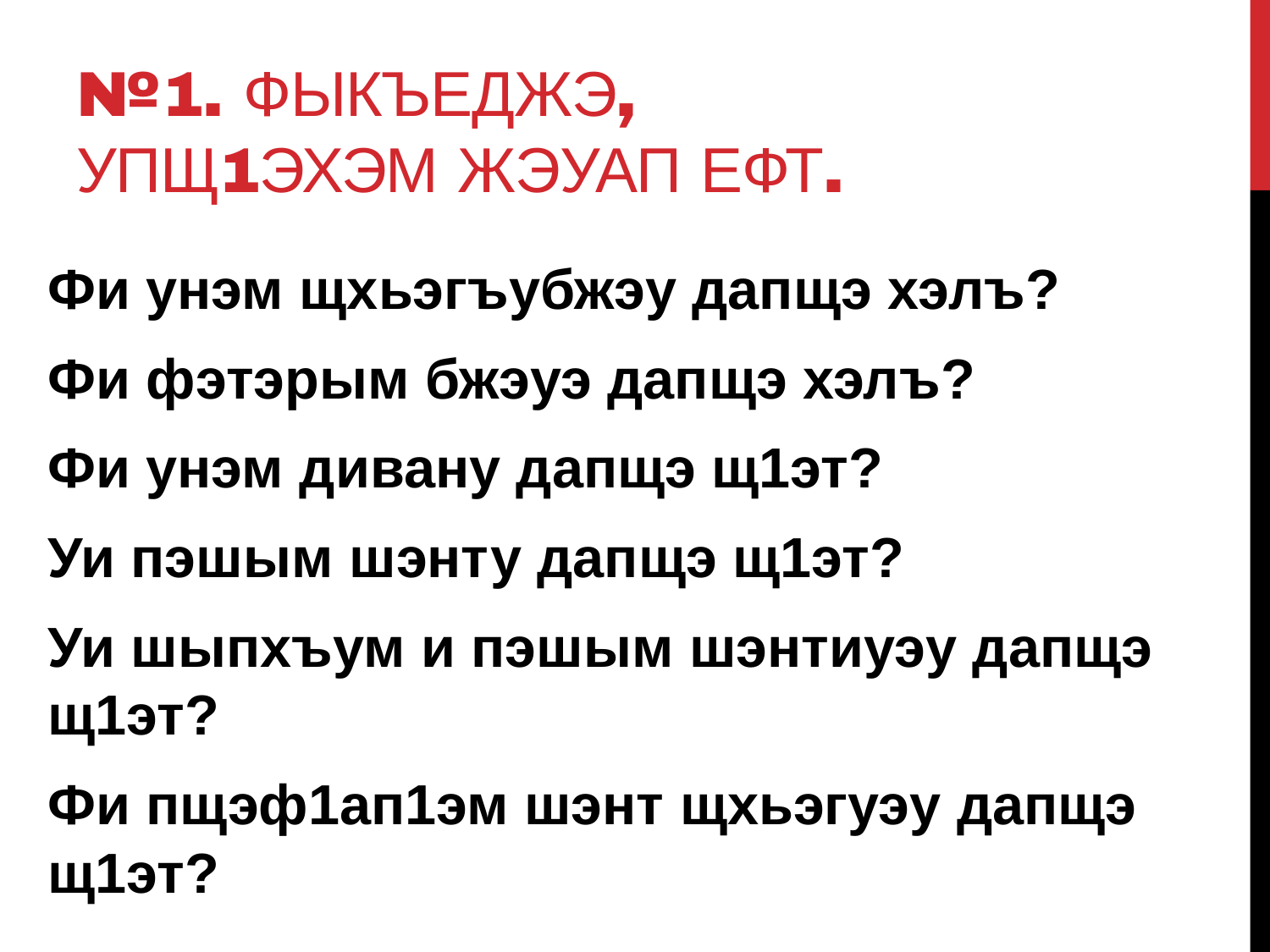

# №1. Фыкъеджэ, упщ1эхэм жэуап ефт.
Фи унэм щхьэгъубжэу дапщэ хэлъ?
Фи фэтэрым бжэуэ дапщэ хэлъ?
Фи унэм дивану дапщэ щ1эт?
Уи пэшым шэнту дапщэ щ1эт?
Уи шыпхъум и пэшым шэнтиуэу дапщэ щ1эт?
Фи пщэф1ап1эм шэнт щхьэгуэу дапщэ щ1эт?